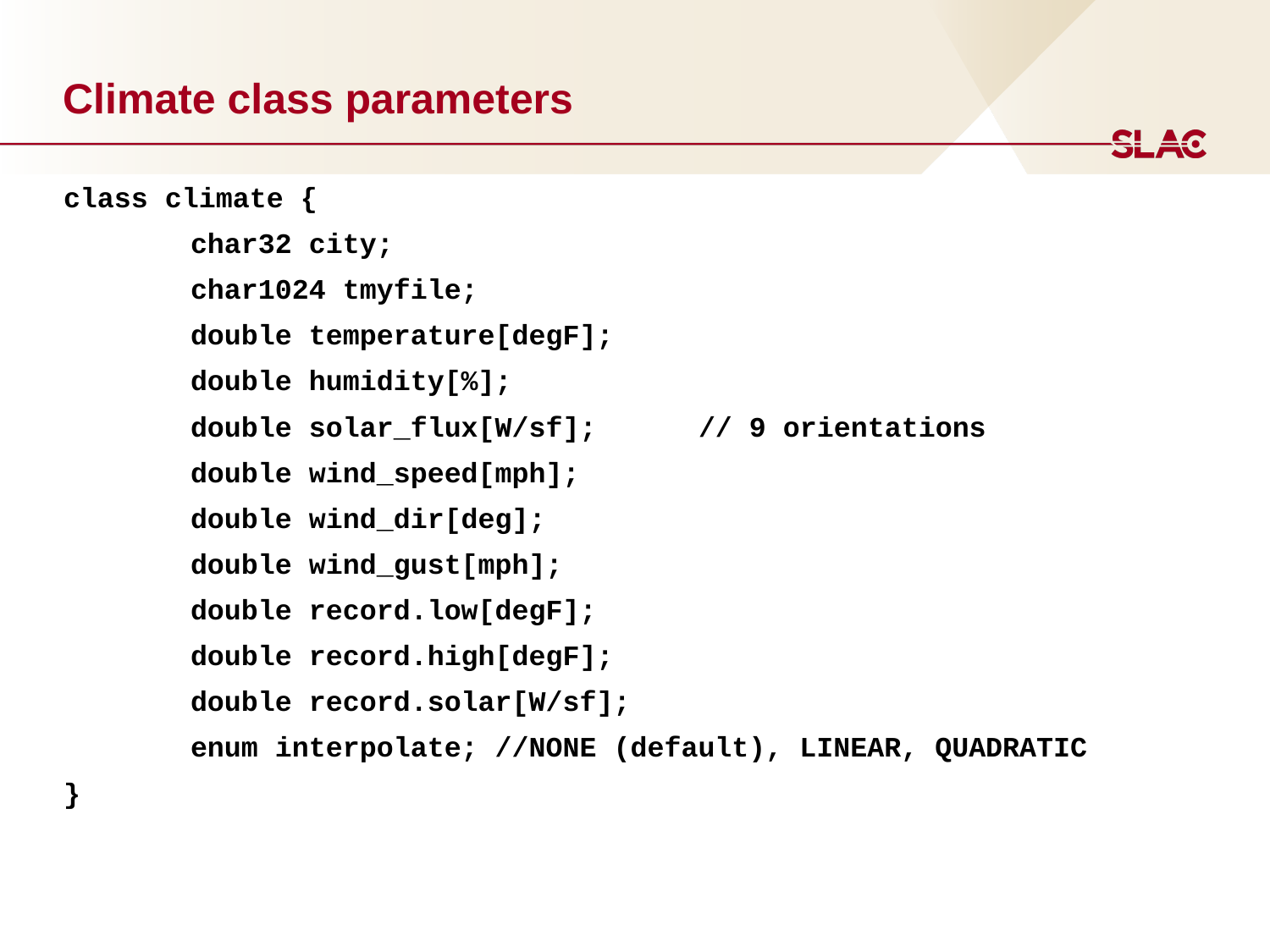

# Climate class parameters
class climate {
	char32 city;
	char1024 tmyfile;
	double temperature[degF];
	double humidity[%];
	double solar_flux[W/sf];	// 9 orientations
	double wind_speed[mph];
	double wind_dir[deg];
	double wind_gust[mph];
	double record.low[degF];
	double record.high[degF];
	double record.solar[W/sf];
	enum interpolate; //NONE (default), LINEAR, QUADRATIC
}